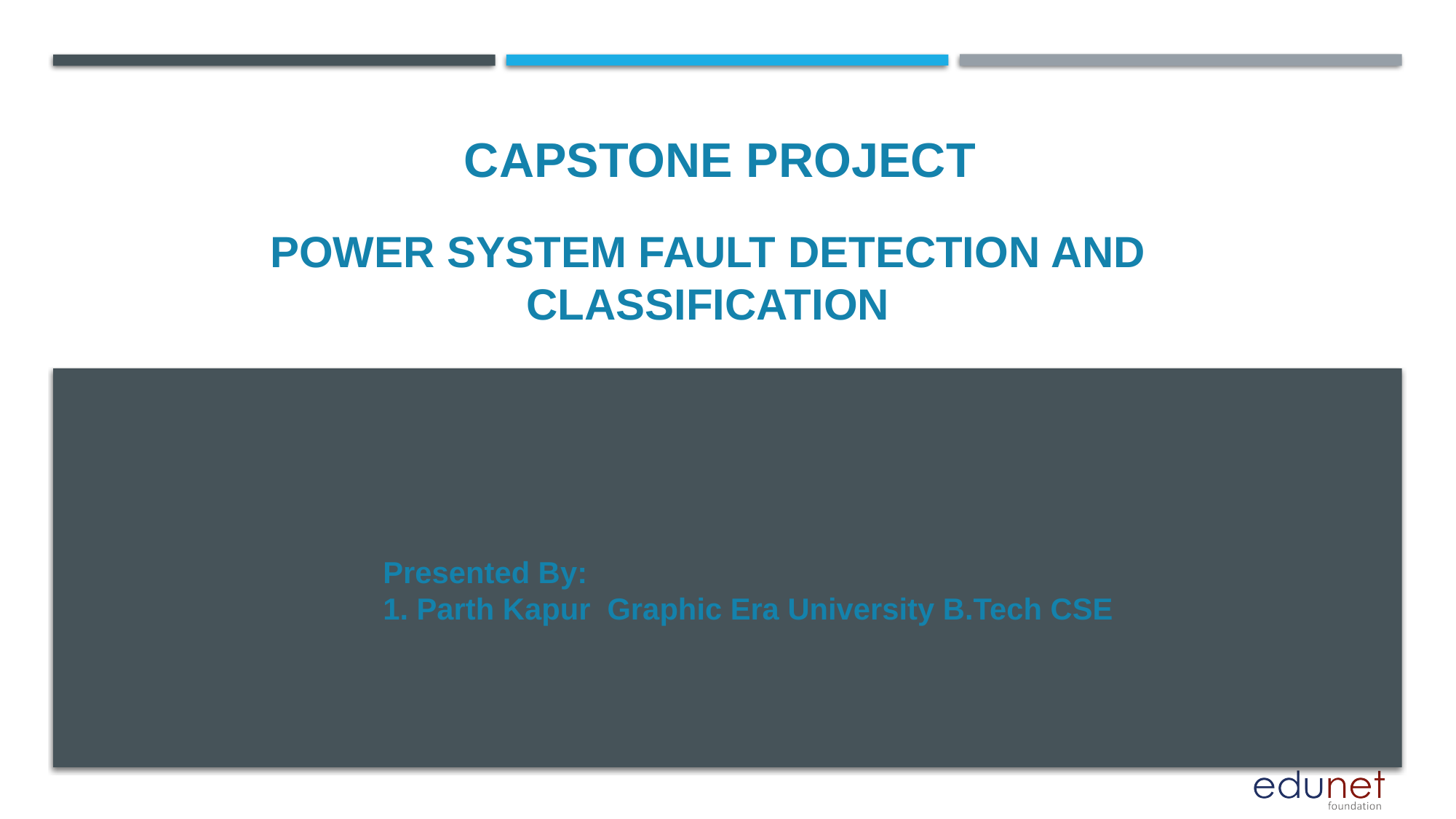

CAPSTONE PROJECT
# POWER System Fault Detection and Classification
Presented By:
1. Parth Kapur  Graphic Era University B.Tech CSE